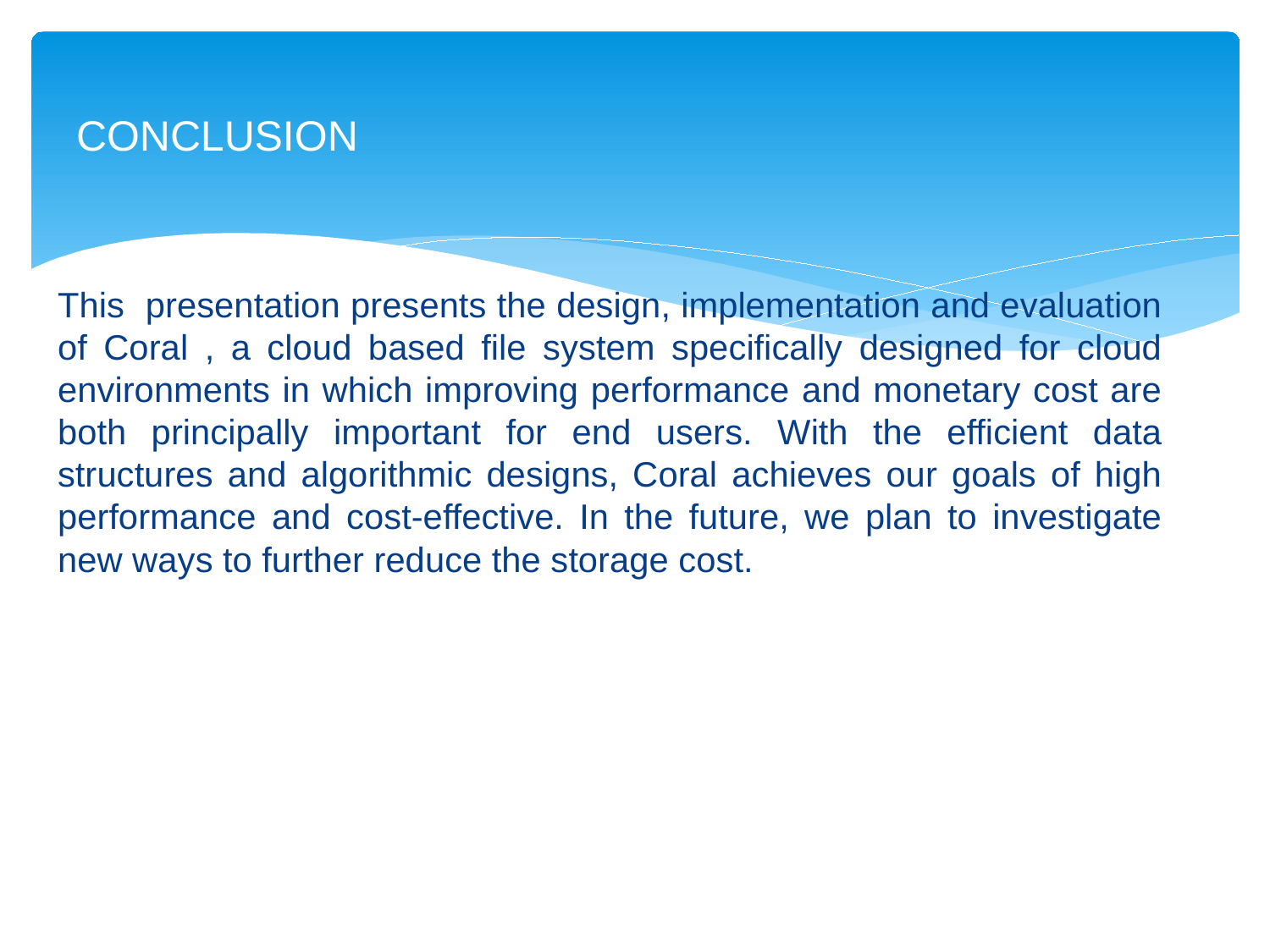

# CONCLUSION
This  presentation presents the design, implementation and evaluation of Coral , a cloud based file system specifically designed for cloud environments in which improving performance and monetary cost are both principally important for end users. With the efficient data structures and algorithmic designs, Coral achieves our goals of high performance and cost-effective. In the future, we plan to investigate new ways to further reduce the storage cost.